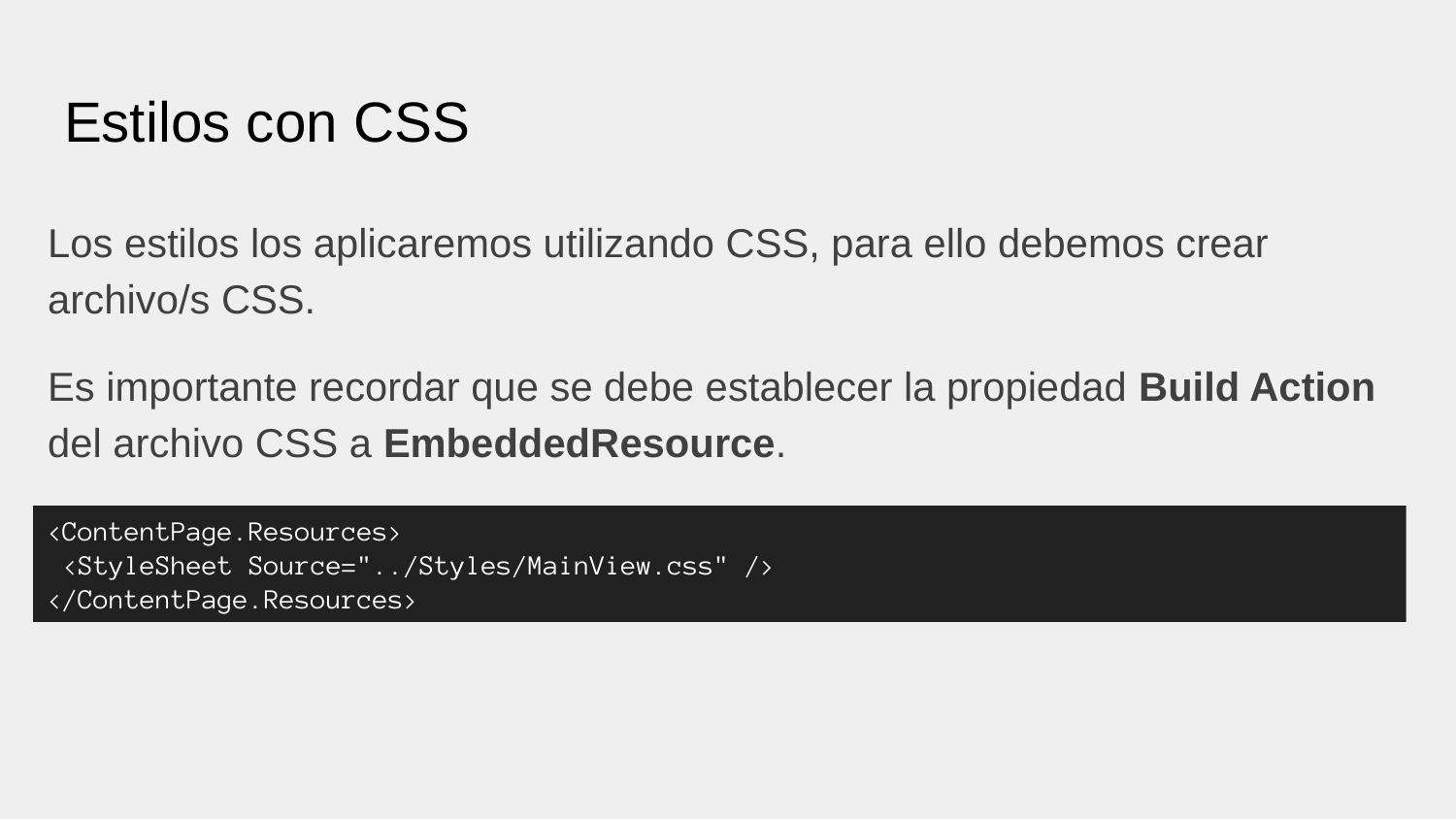

# Estilos con CSS
Los estilos los aplicaremos utilizando CSS, para ello debemos crear archivo/s CSS.
Es importante recordar que se debe establecer la propiedad Build Action del archivo CSS a EmbeddedResource.
<ContentPage.Resources>
 <StyleSheet Source="../Styles/MainView.css" />
</ContentPage.Resources>